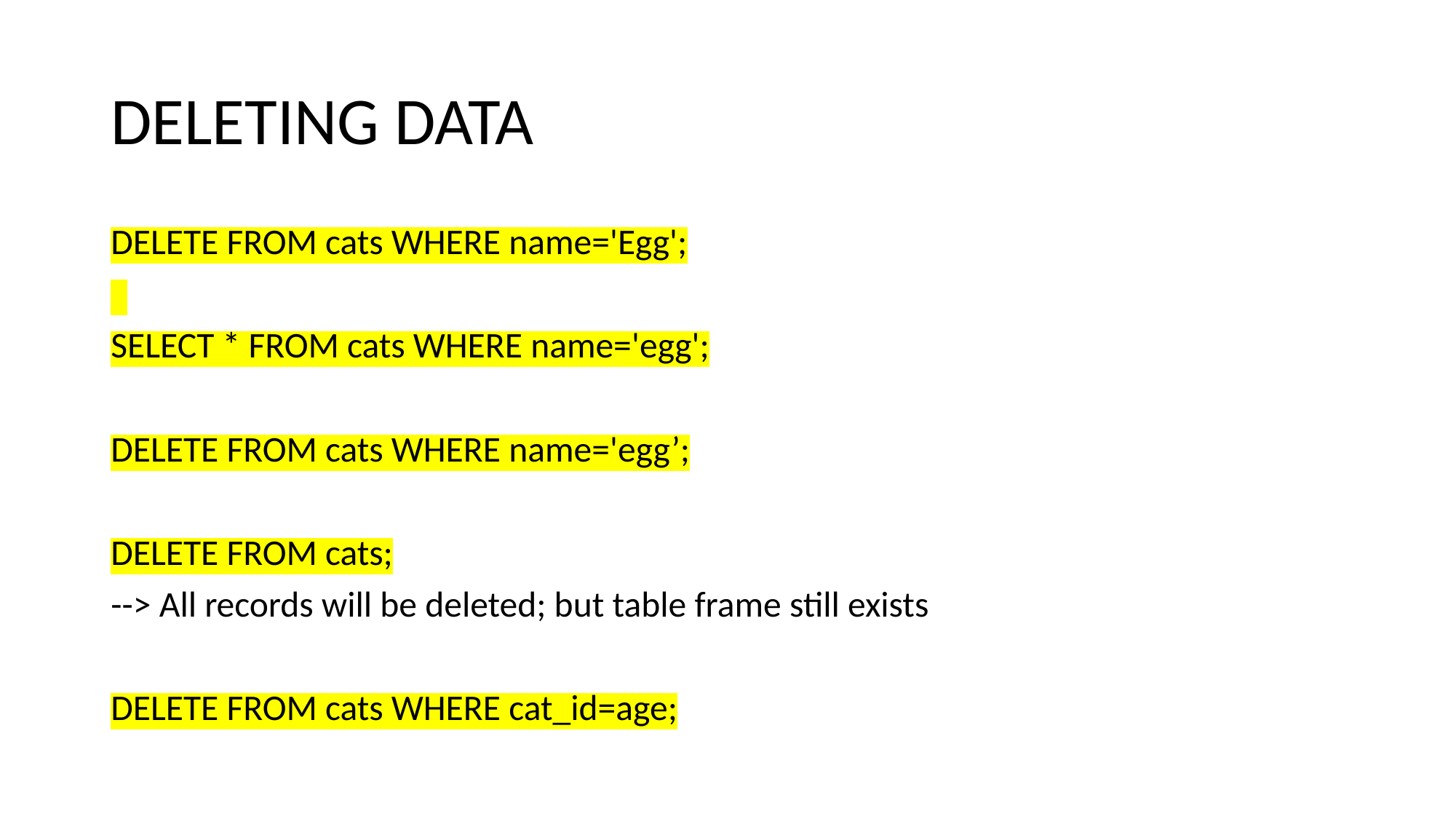

# DELETING DATA
DELETE FROM cats WHERE name='Egg';

SELECT * FROM cats WHERE name='egg';

DELETE FROM cats WHERE name='egg’;

DELETE FROM cats;
--> All records will be deleted; but table frame still exists

DELETE FROM cats WHERE cat_id=age;